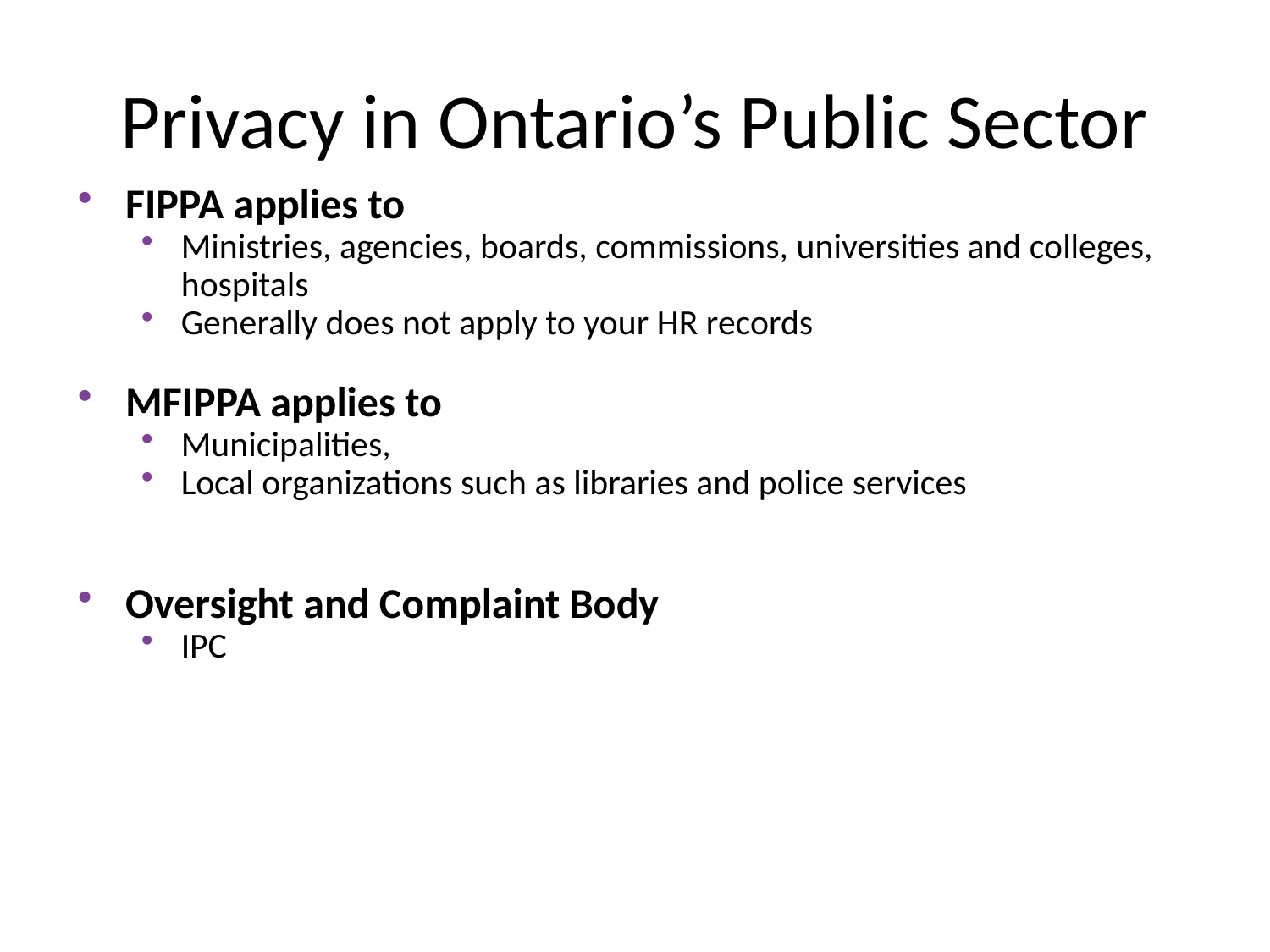

# Privacy in Ontario’s Public Sector
FIPPA applies to
Ministries, agencies, boards, commissions, universities and colleges, hospitals
Generally does not apply to your HR records

MFIPPA applies to
Municipalities,
Local organizations such as libraries and police services

Oversight and Complaint Body
IPC